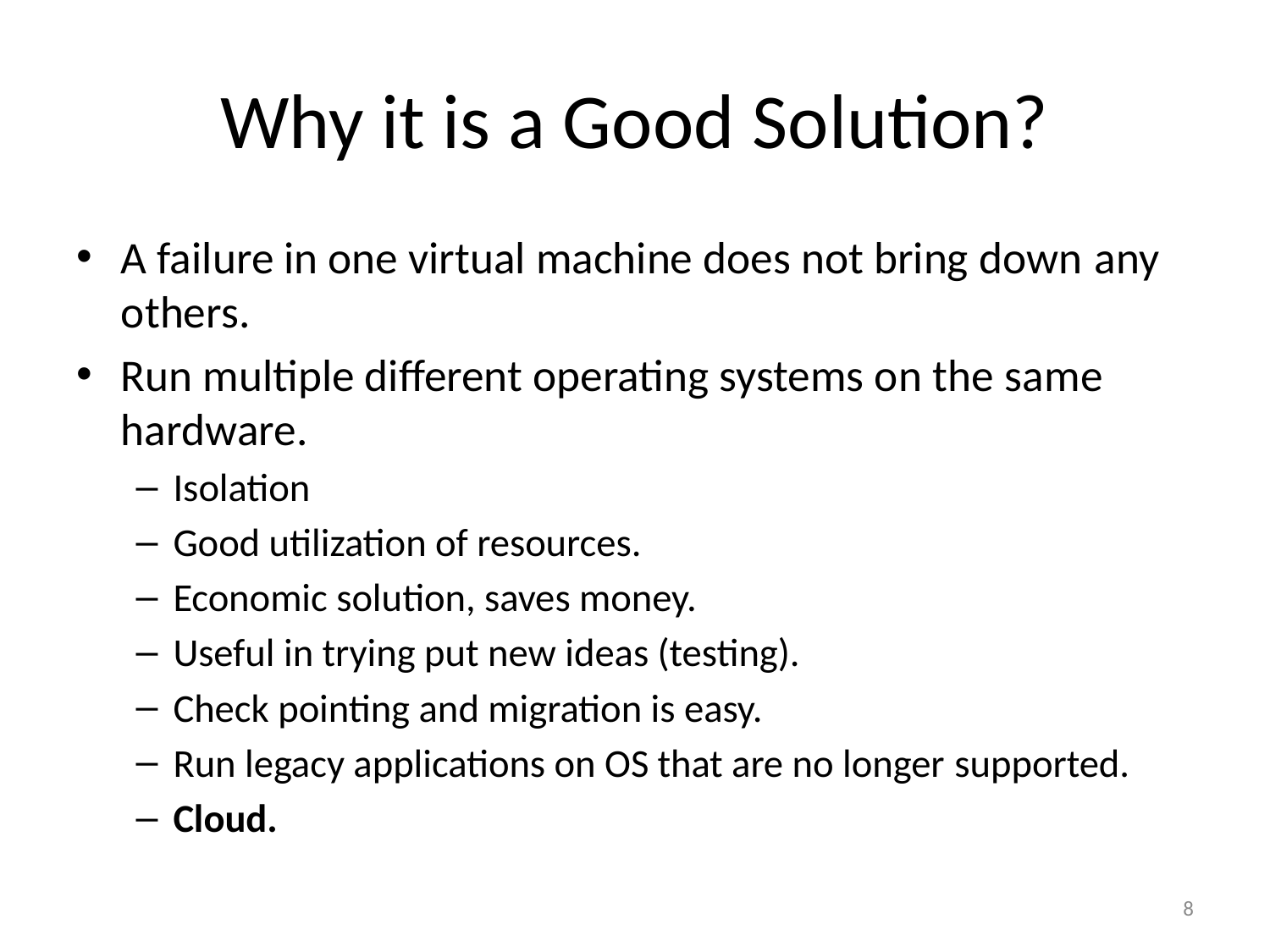

# Why it is a Good Solution?
A failure in one virtual machine does not bring down any others.
Run multiple different operating systems on the same hardware.
Isolation
Good utilization of resources.
Economic solution, saves money.
Useful in trying put new ideas (testing).
Check pointing and migration is easy.
Run legacy applications on OS that are no longer supported.
Cloud.
8